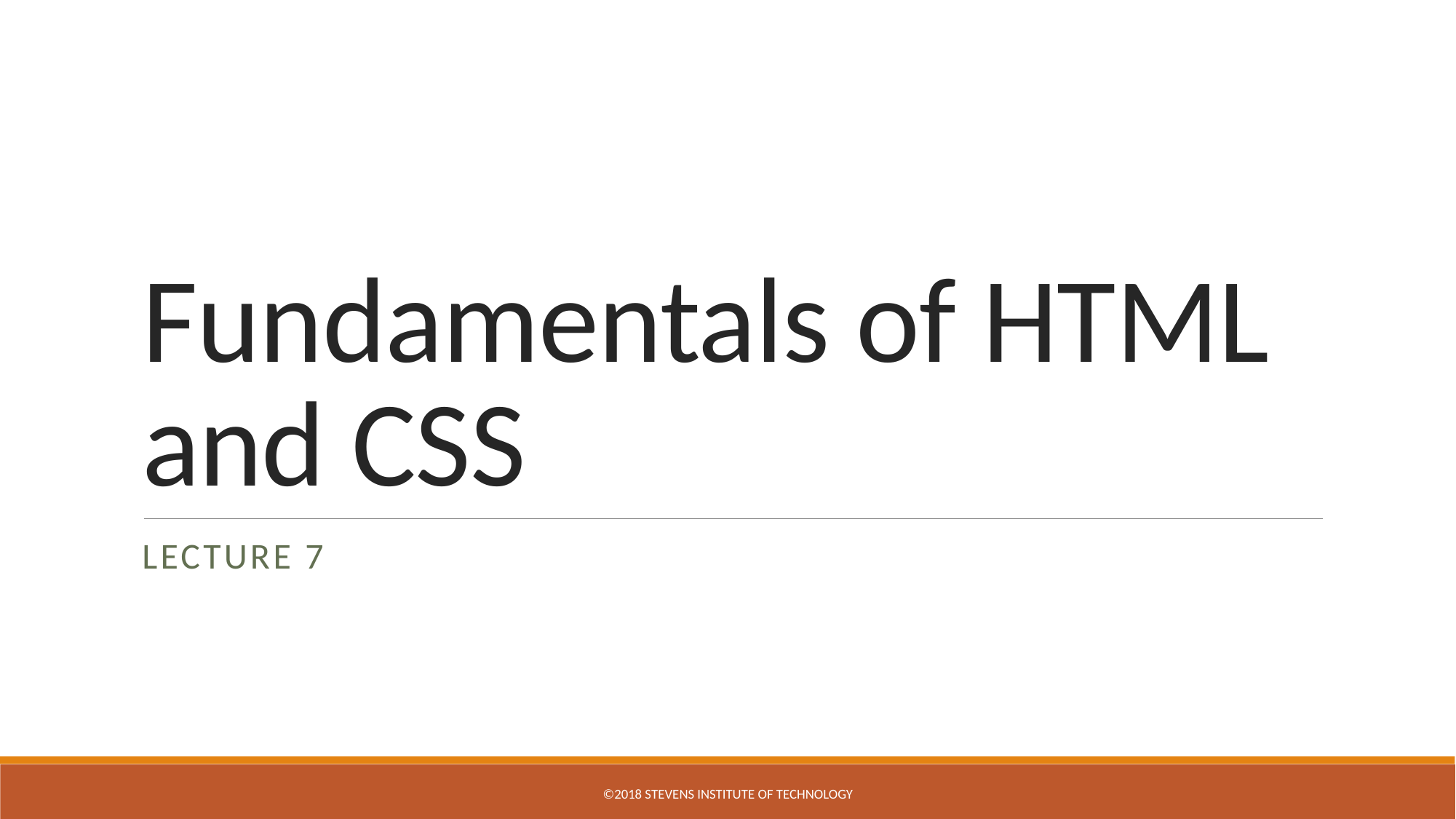

# Fundamentals of HTML and CSS
Lecture 7
©2018 STEVENS INSTITUTE OF TECHNOLOGY